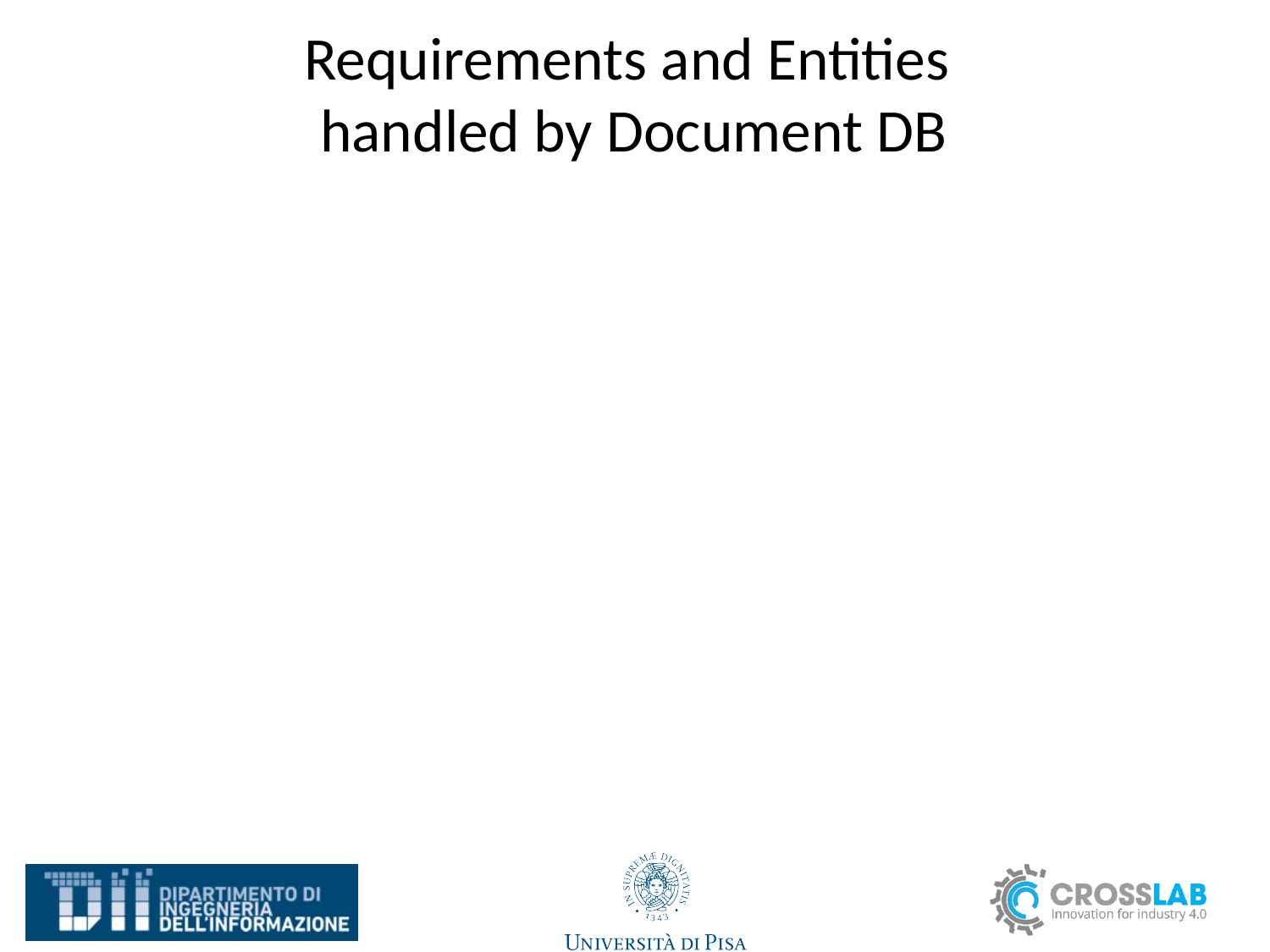

# Requirements and Entities handled by Document DB